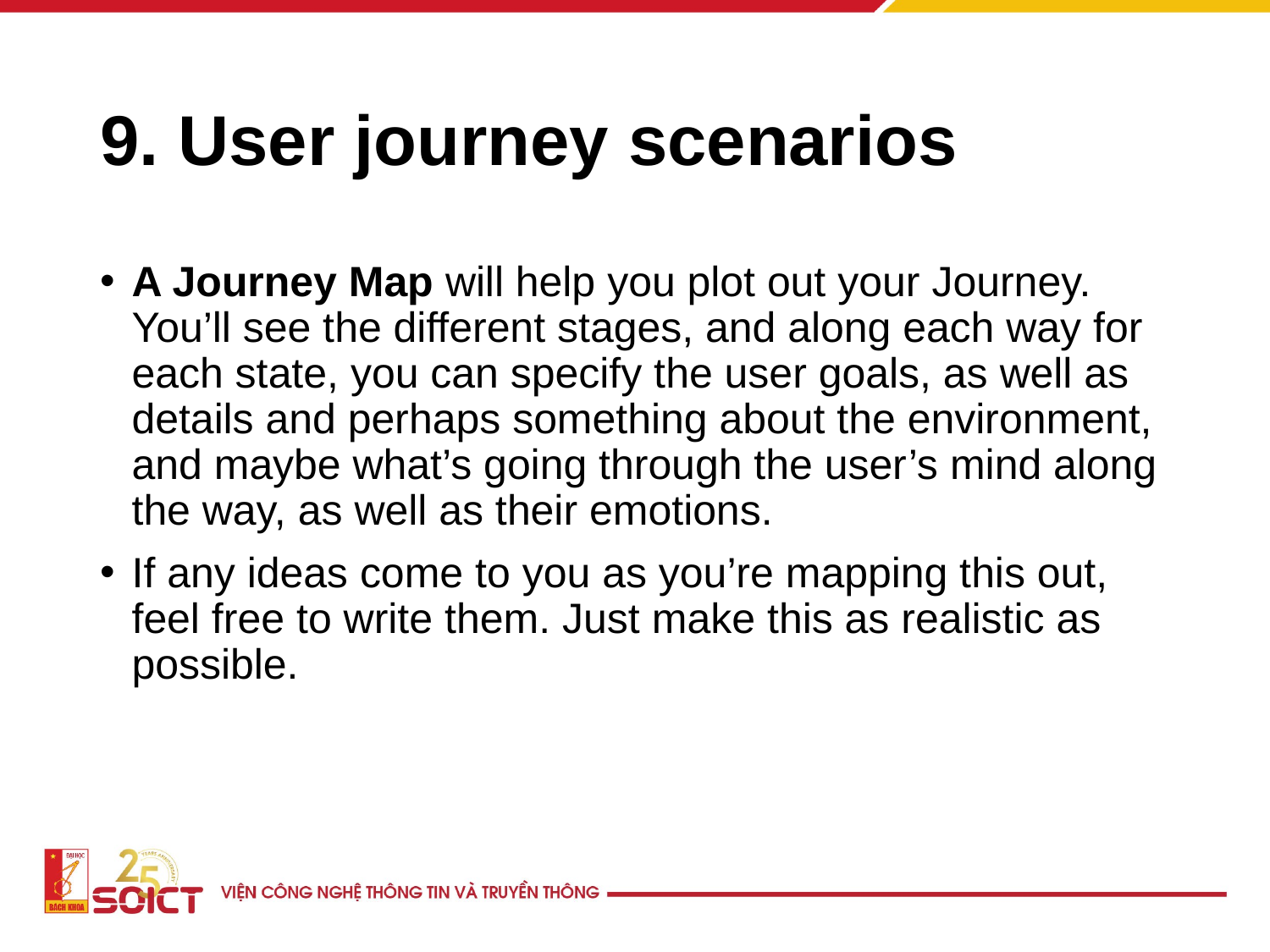

# 9. User journey scenarios
A Journey Map will help you plot out your Journey. You’ll see the different stages, and along each way for each state, you can specify the user goals, as well as details and perhaps something about the environment, and maybe what’s going through the user’s mind along the way, as well as their emotions.
If any ideas come to you as you’re mapping this out, feel free to write them. Just make this as realistic as possible.